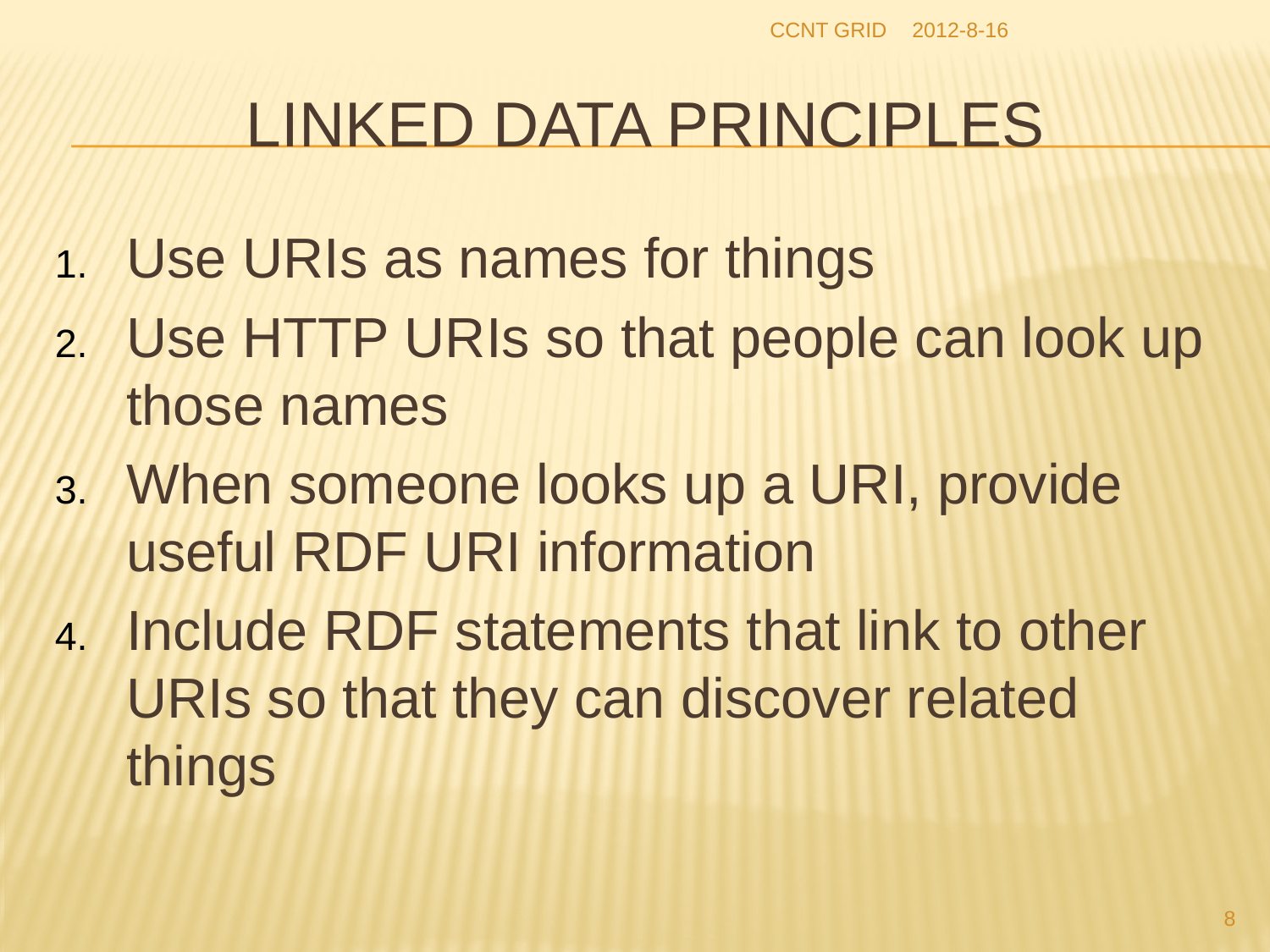

CCNT GRID
2012-8-16
# Linked Data Principles
Use URIs as names for things
Use HTTP URIs so that people can look up those names
When someone looks up a URI, provide useful RDF URI information
Include RDF statements that link to other URIs so that they can discover related things
8